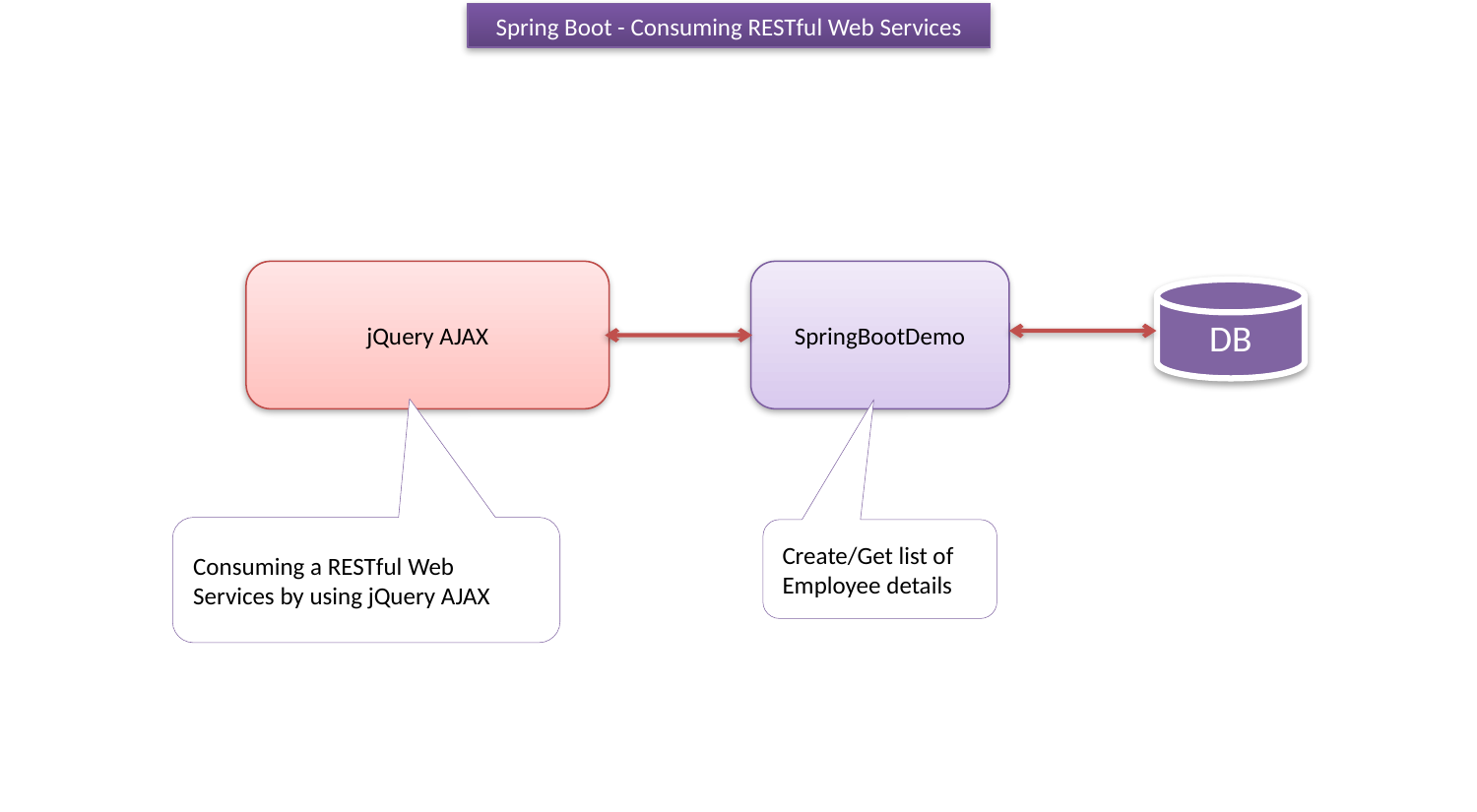

Spring Boot - Consuming RESTful Web Services

jQuery AJAX
SpringBootDemo
DB
Consuming a RESTful Web Services by using jQuery AJAX
Create/Get list of Employee details